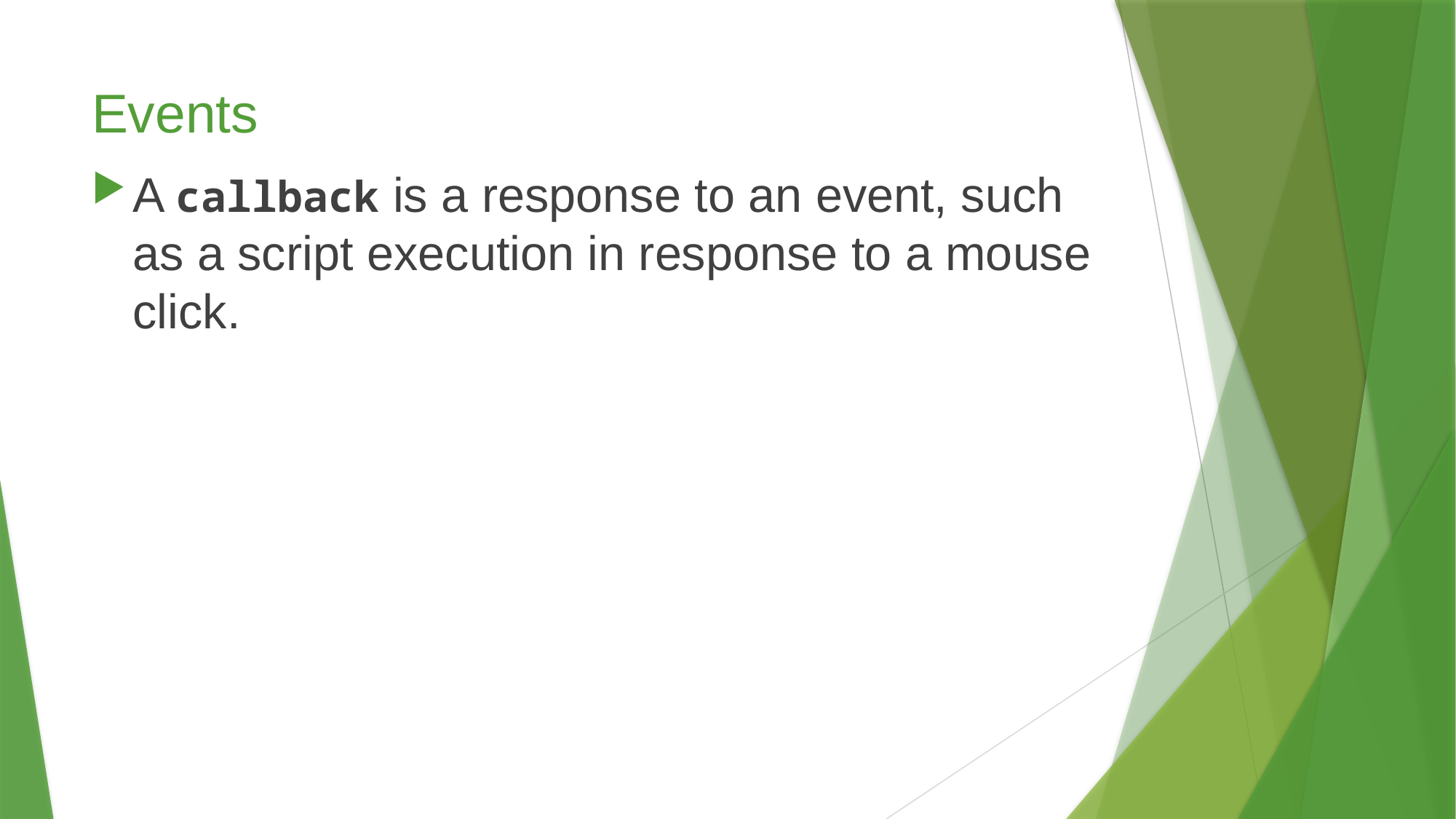

# Events
A callback is a response to an event, such as a script execution in response to a mouse click.